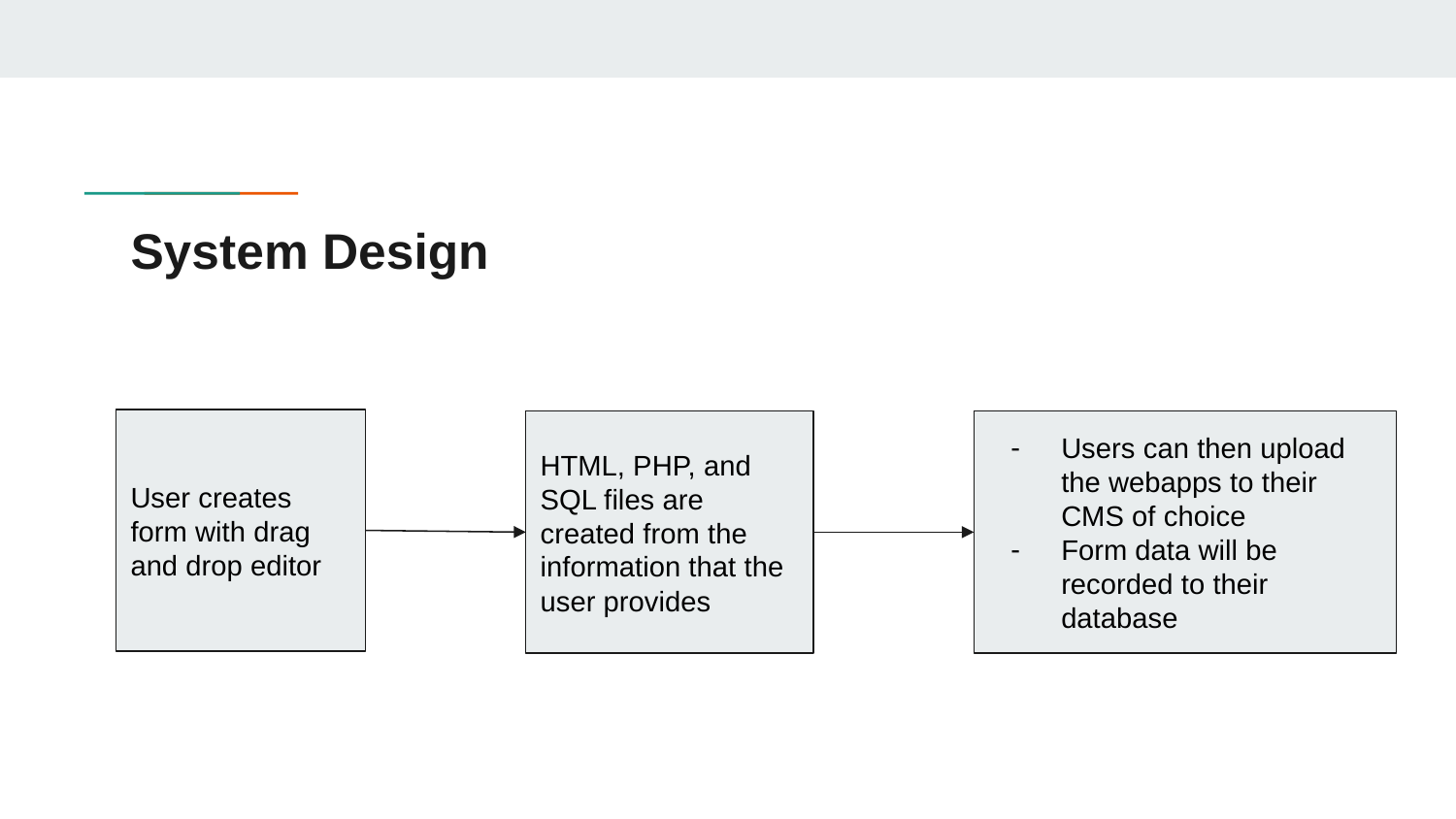

# System Design
User creates form with drag and drop editor
HTML, PHP, and SQL files are created from the information that the user provides
Users can then upload the webapps to their CMS of choice
Form data will be recorded to their database